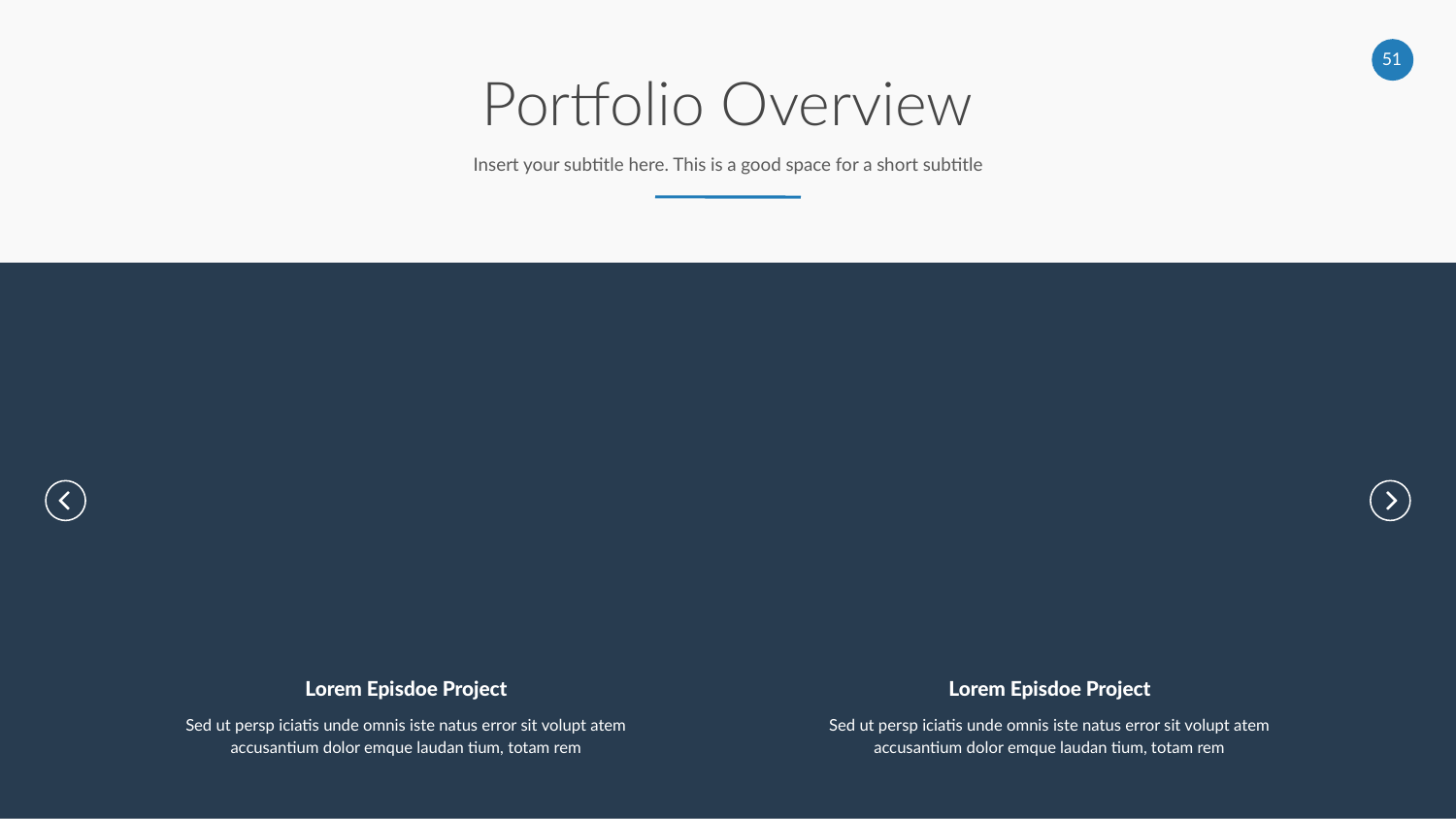

Portfolio Overview
Insert your subtitle here. This is a good space for a short subtitle

Lorem Episdoe Project
Sed ut persp iciatis unde omnis iste natus error sit volupt atem accusantium dolor emque laudan tium, totam rem
Lorem Episdoe Project
Sed ut persp iciatis unde omnis iste natus error sit volupt atem accusantium dolor emque laudan tium, totam rem